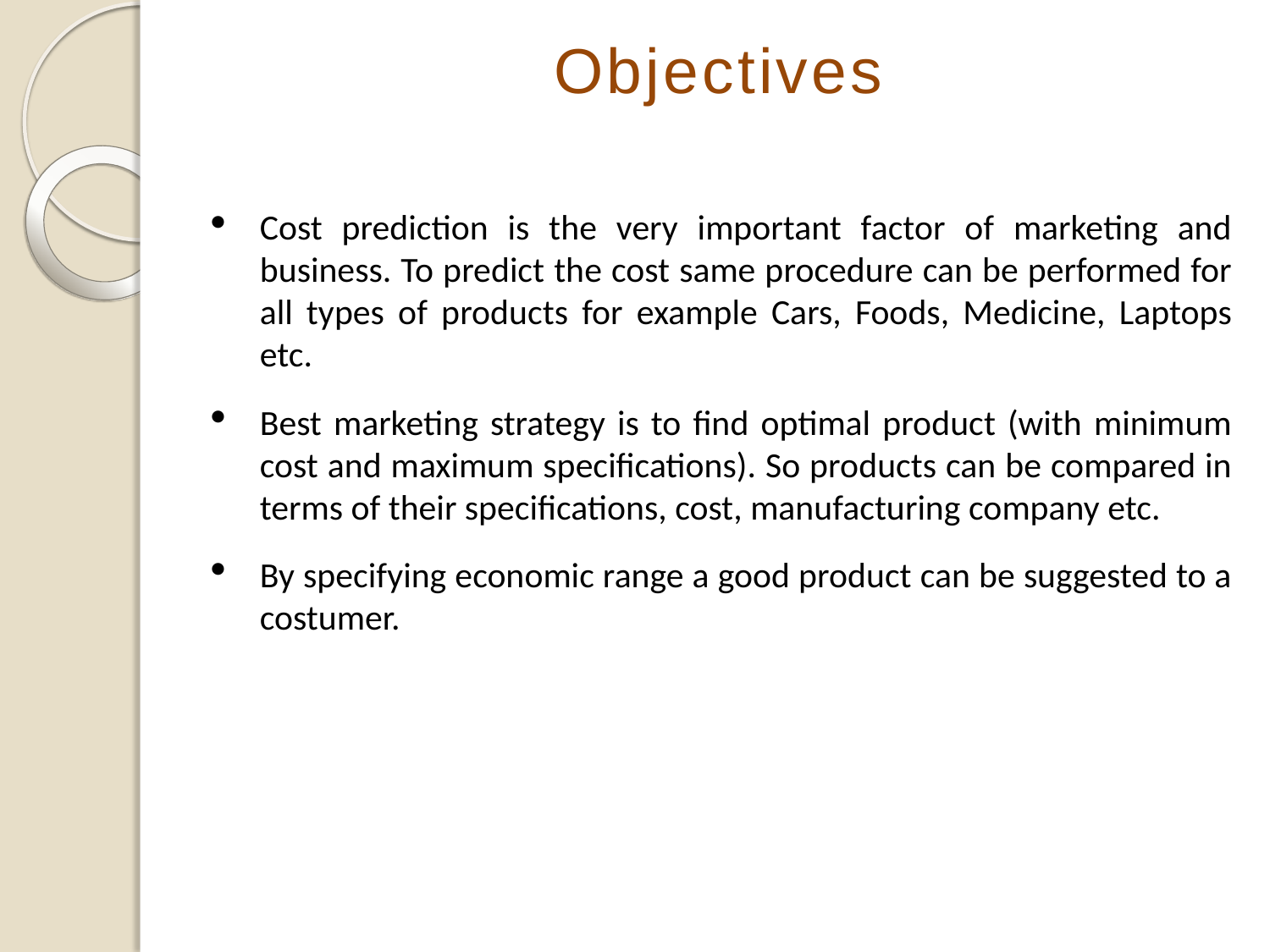

# Objectives
Cost prediction is the very important factor of marketing and business. To predict the cost same procedure can be performed for all types of products for example Cars, Foods, Medicine, Laptops etc.
Best marketing strategy is to find optimal product (with minimum cost and maximum specifications). So products can be compared in terms of their specifications, cost, manufacturing company etc.
By specifying economic range a good product can be suggested to a costumer.